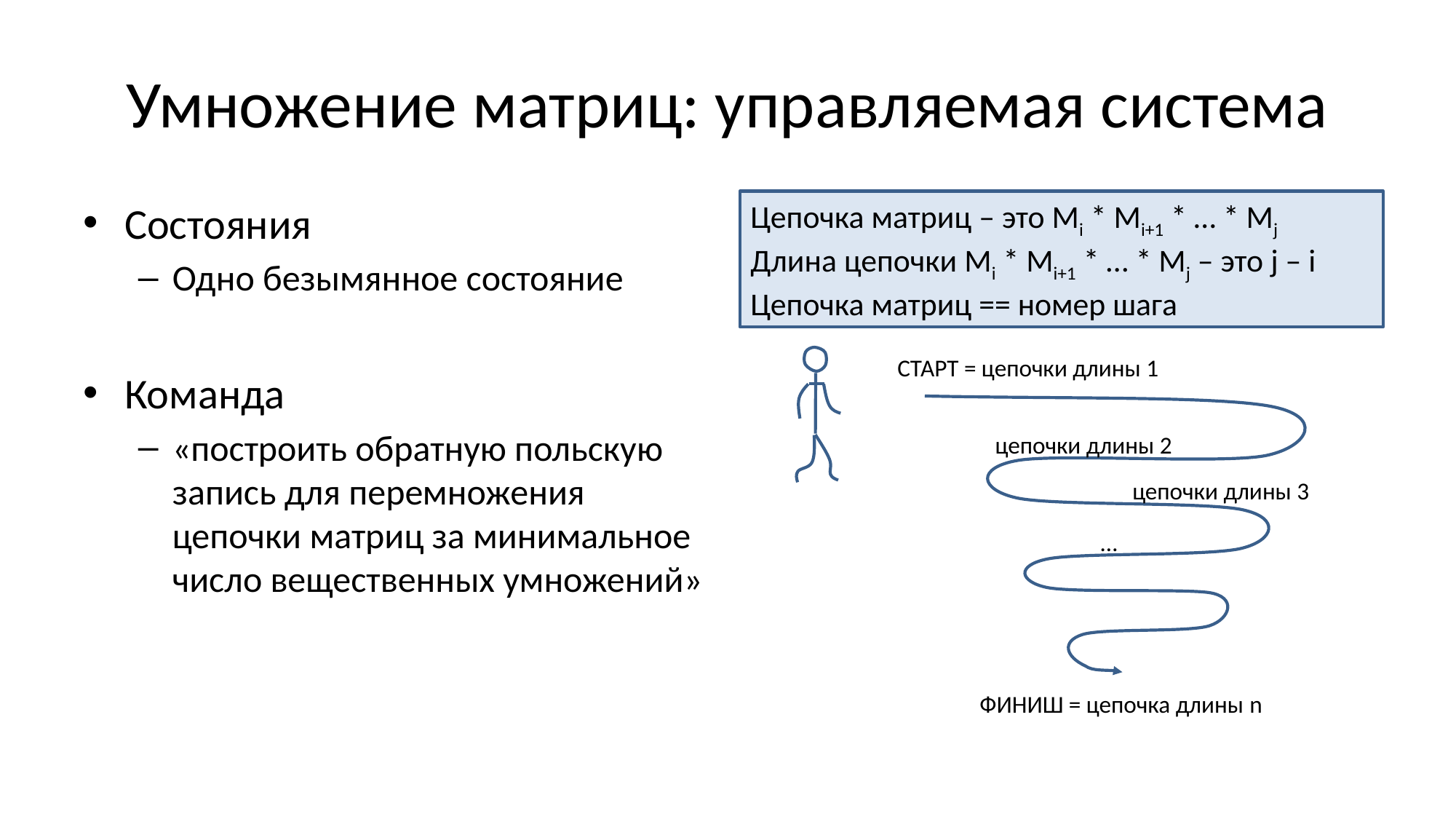

# Умножение матриц: управляемая система
Состояния
Одно безымянное состояние

Команда
«построить обратную польскую запись для перемножения цепочки матриц за минимальное число вещественных умножений»

Цепочка матриц – это Mi * Mi+1 * … * Mj
Длина цепочки Mi * Mi+1 * … * Mj – это j – i
Цепочка матриц == номер шага

СТАРТ = цепочки длины 1

цепочки длины 2
цепочки длины 3
…
ФИНИШ = цепочка длины n